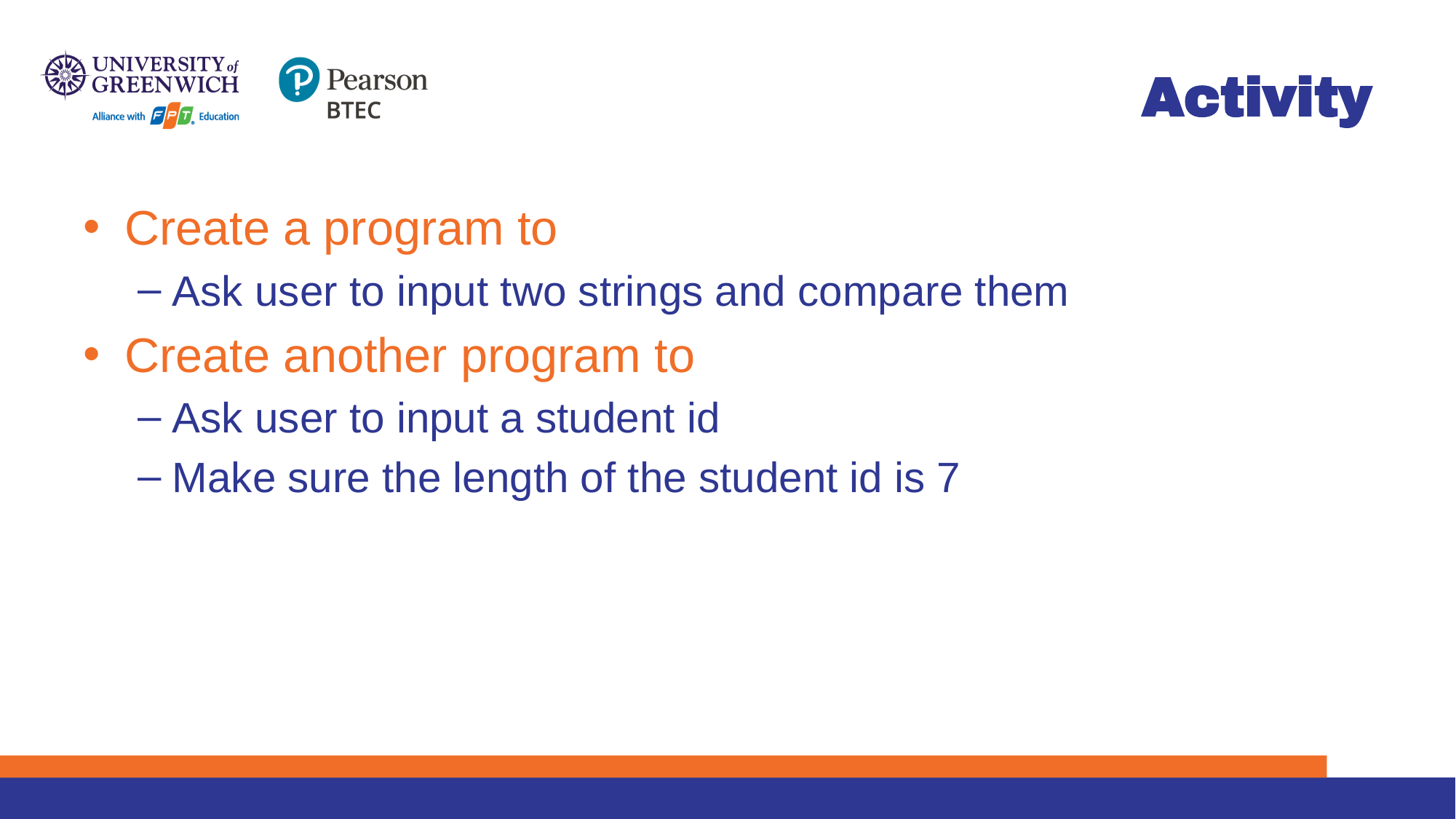

# Activity
Create a program to
Ask user to input two strings and compare them
Create another program to
Ask user to input a student id
Make sure the length of the student id is 7